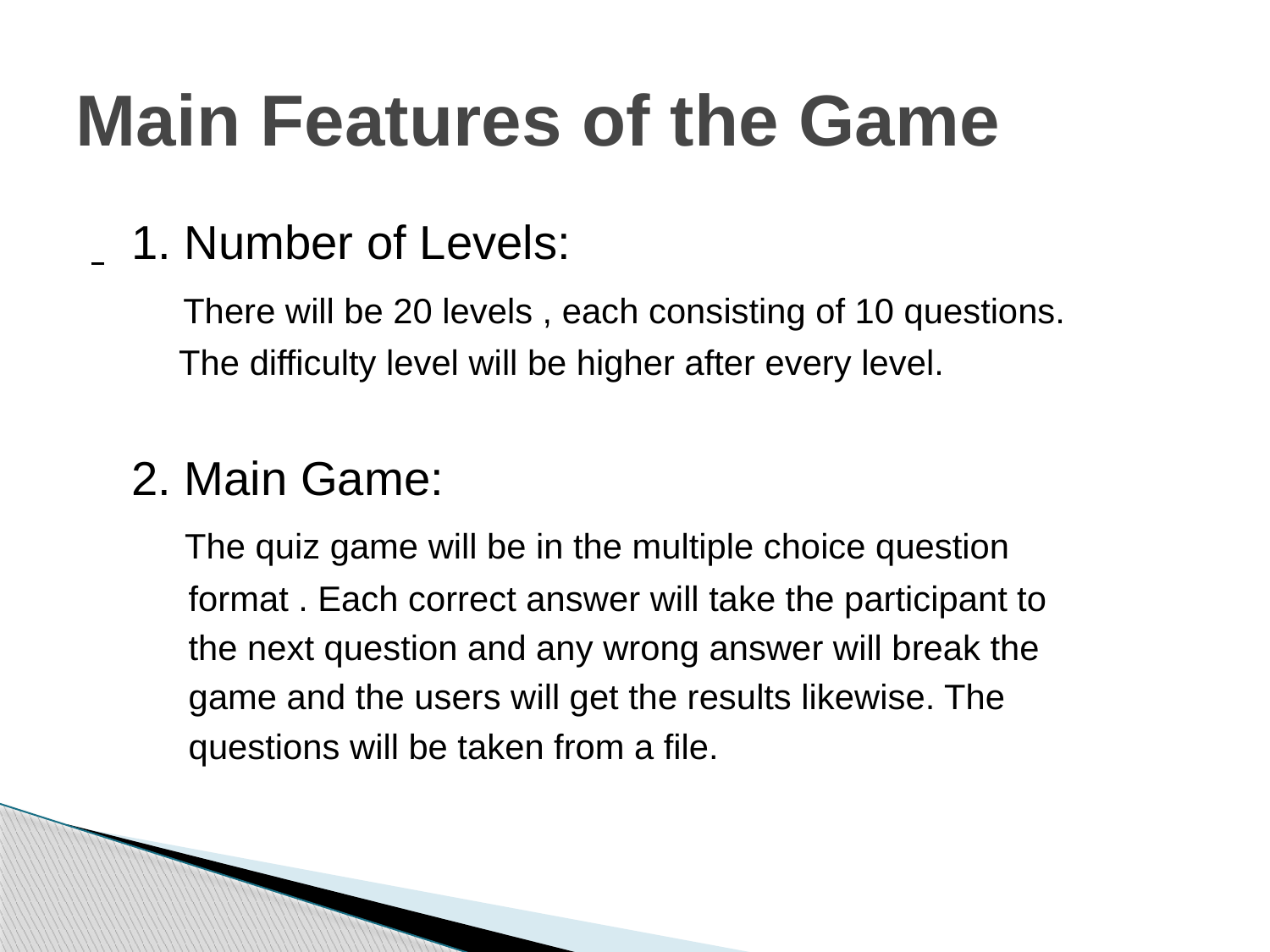

# Main Features of the Game
   1. Number of Levels:
       There will be 20 levels , each consisting of 10 questions.
         The difficulty level will be higher after every level.

   2. Main Game:
       The quiz game will be in the multiple choice question
          format . Each correct answer will take the participant to
          the next question and any wrong answer will break the
          game and the users will get the results likewise. The
          questions will be taken from a file.